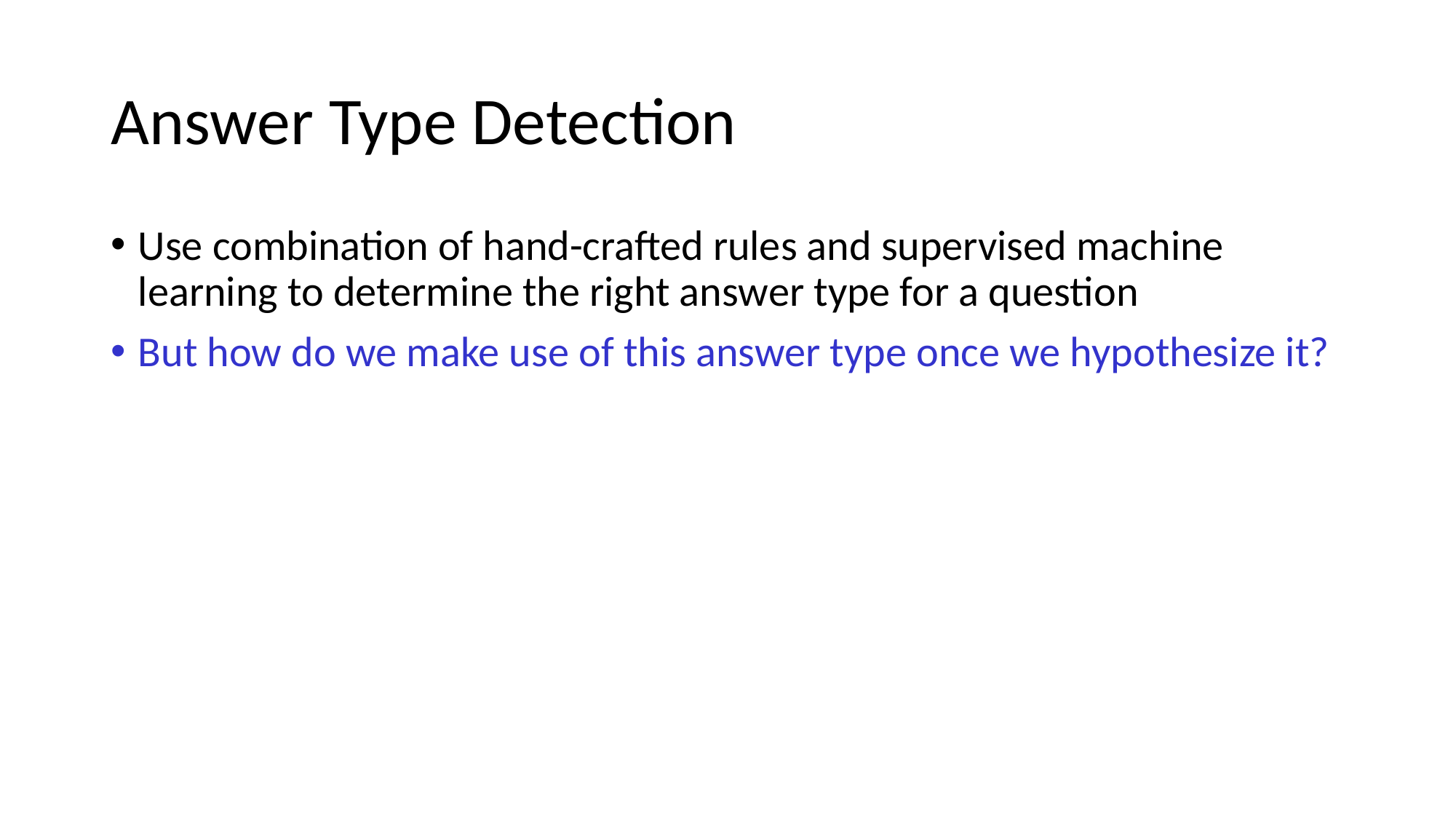

# Answer Type Detection
Use combination of hand-crafted rules and supervised machine learning to determine the right answer type for a question
But how do we make use of this answer type once we hypothesize it?